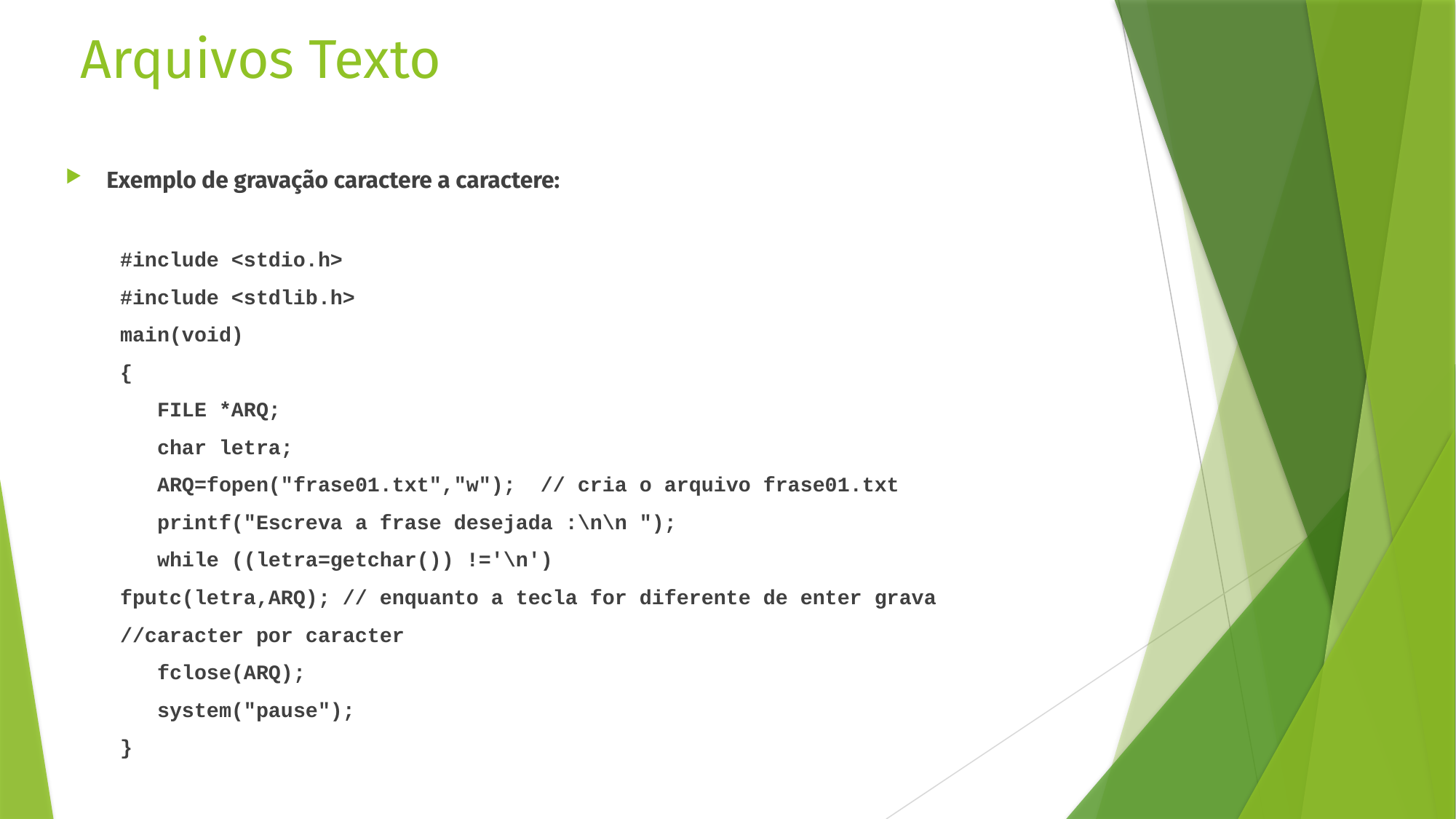

# Arquivos Texto
Exemplo de gravação caractere a caractere:

#include <stdio.h>
#include <stdlib.h>
main(void)
{
   FILE *ARQ;
   char letra;
   ARQ=fopen("frase01.txt","w");  // cria o arquivo frase01.txt
   printf("Escreva a frase desejada :\n\n ");
   while ((letra=getchar()) !='\n')
		fputc(letra,ARQ); // enquanto a tecla for diferente de enter grava
					//caracter por caracter
   fclose(ARQ);
   system("pause");
}